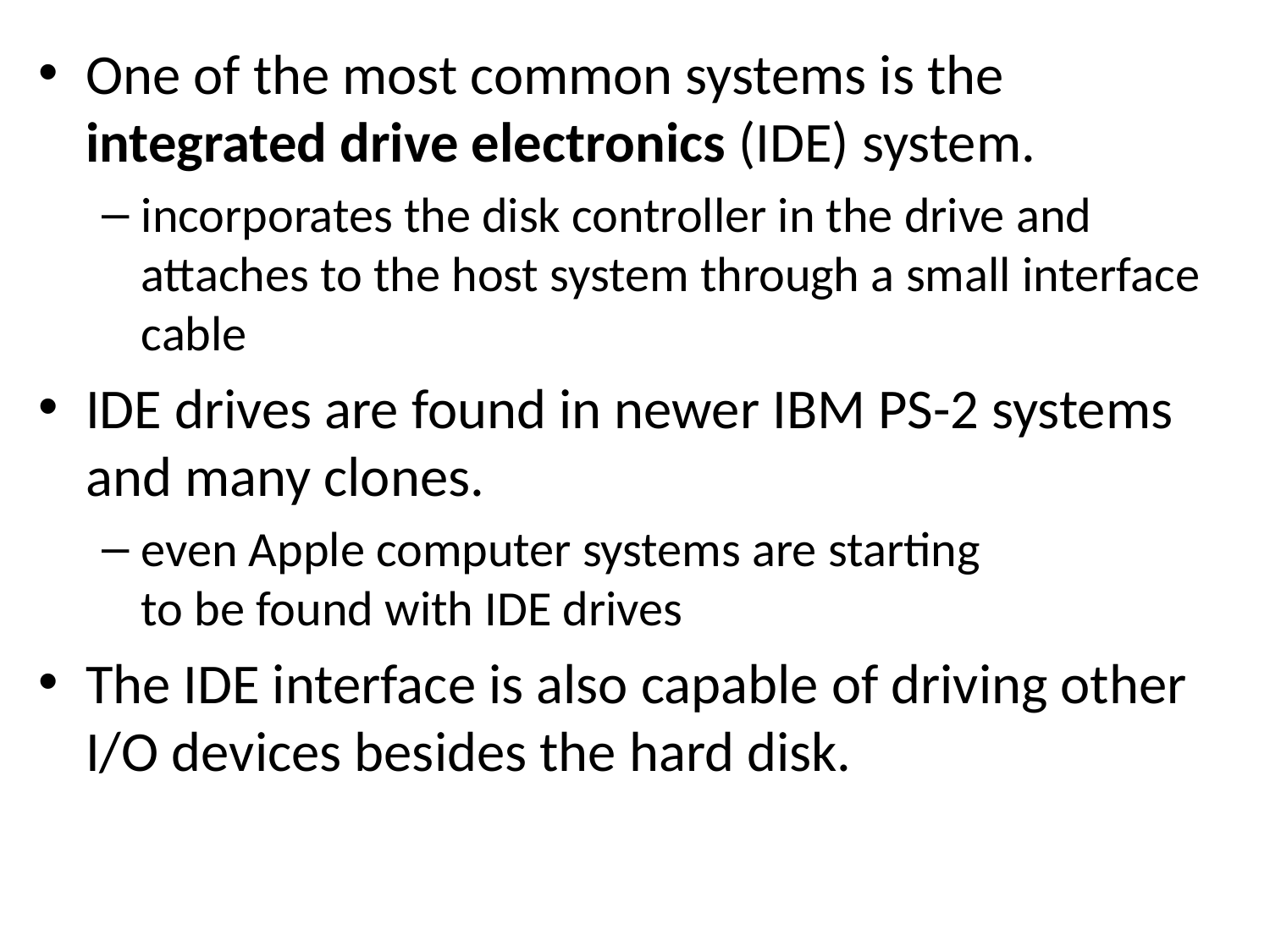

One of the most common systems is the integrated drive electronics (IDE) system.
incorporates the disk controller in the drive and attaches to the host system through a small interface cable
IDE drives are found in newer IBM PS-2 systems and many clones.
even Apple computer systems are starting
to be found with IDE drives
The IDE interface is also capable of driving other I/O devices besides the hard disk.